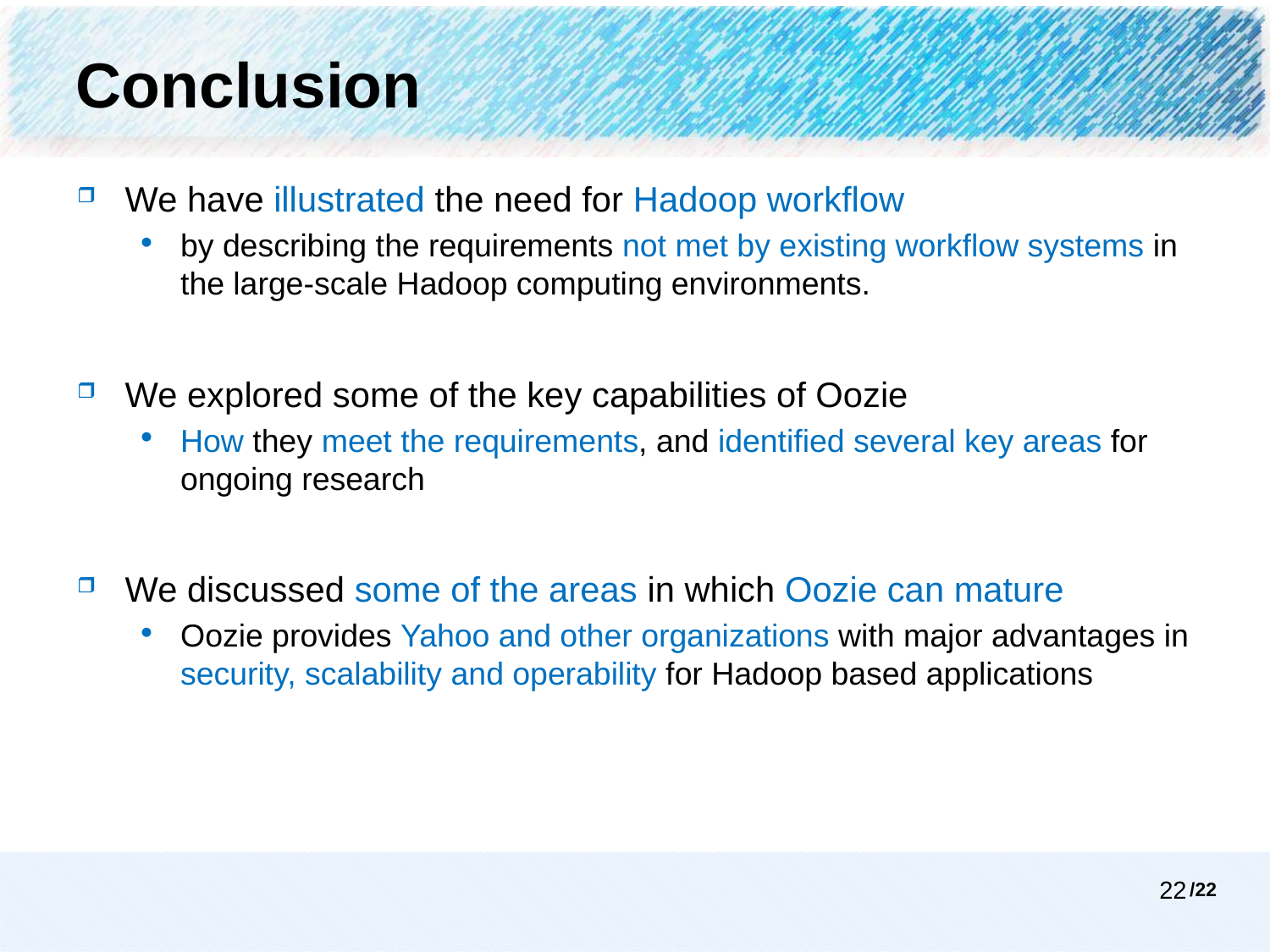

# Conclusion
We have illustrated the need for Hadoop workflow
by describing the requirements not met by existing workflow systems in the large-scale Hadoop computing environments.

We explored some of the key capabilities of Oozie
How they meet the requirements, and identified several key areas for ongoing research

We discussed some of the areas in which Oozie can mature
Oozie provides Yahoo and other organizations with major advantages in security, scalability and operability for Hadoop based applications
22